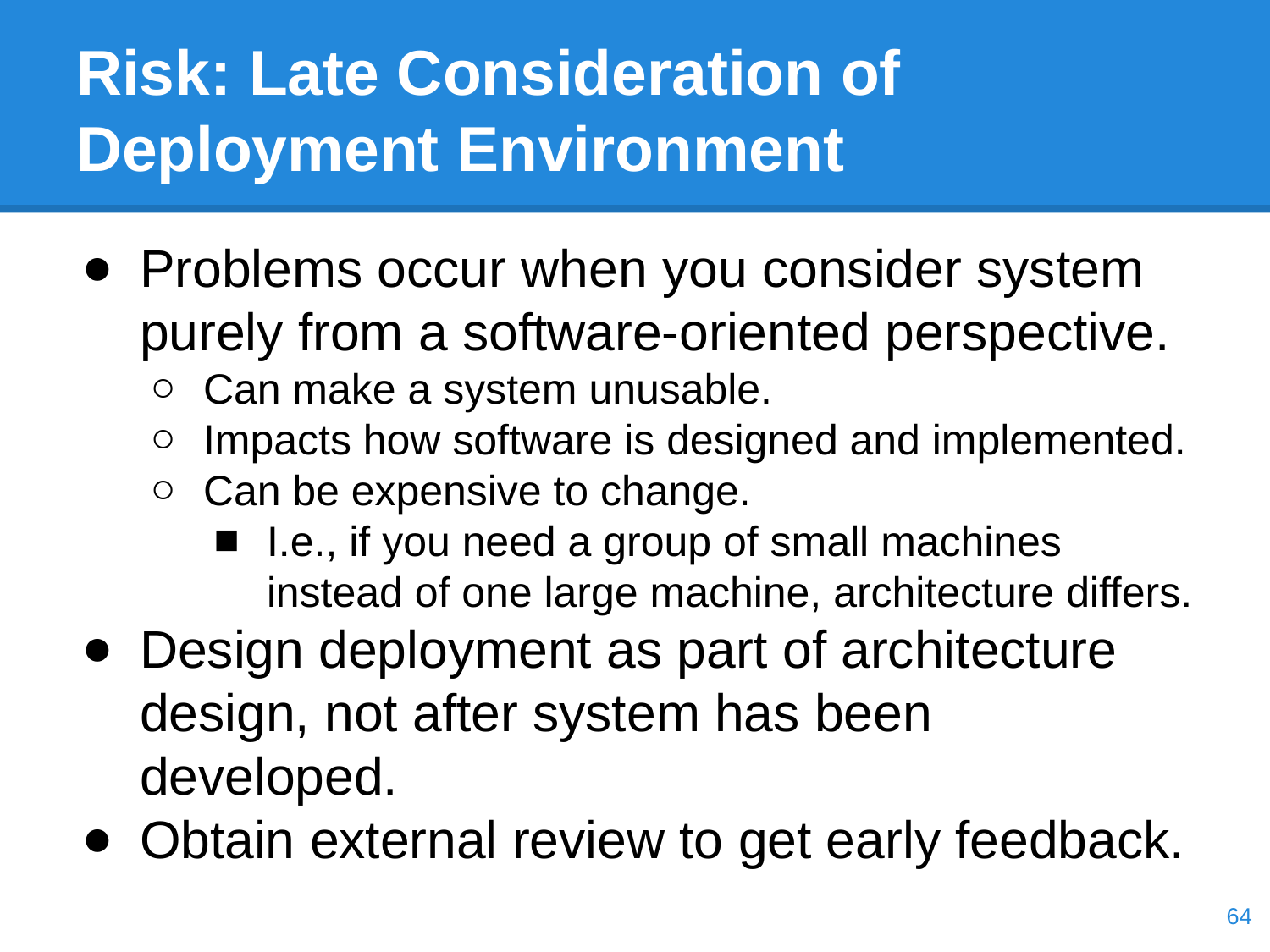

# Risk: Late Consideration of Deployment Environment
Problems occur when you consider system purely from a software-oriented perspective.
Can make a system unusable.
Impacts how software is designed and implemented.
Can be expensive to change.
I.e., if you need a group of small machines instead of one large machine, architecture differs.
Design deployment as part of architecture design, not after system has been developed.
Obtain external review to get early feedback.
64